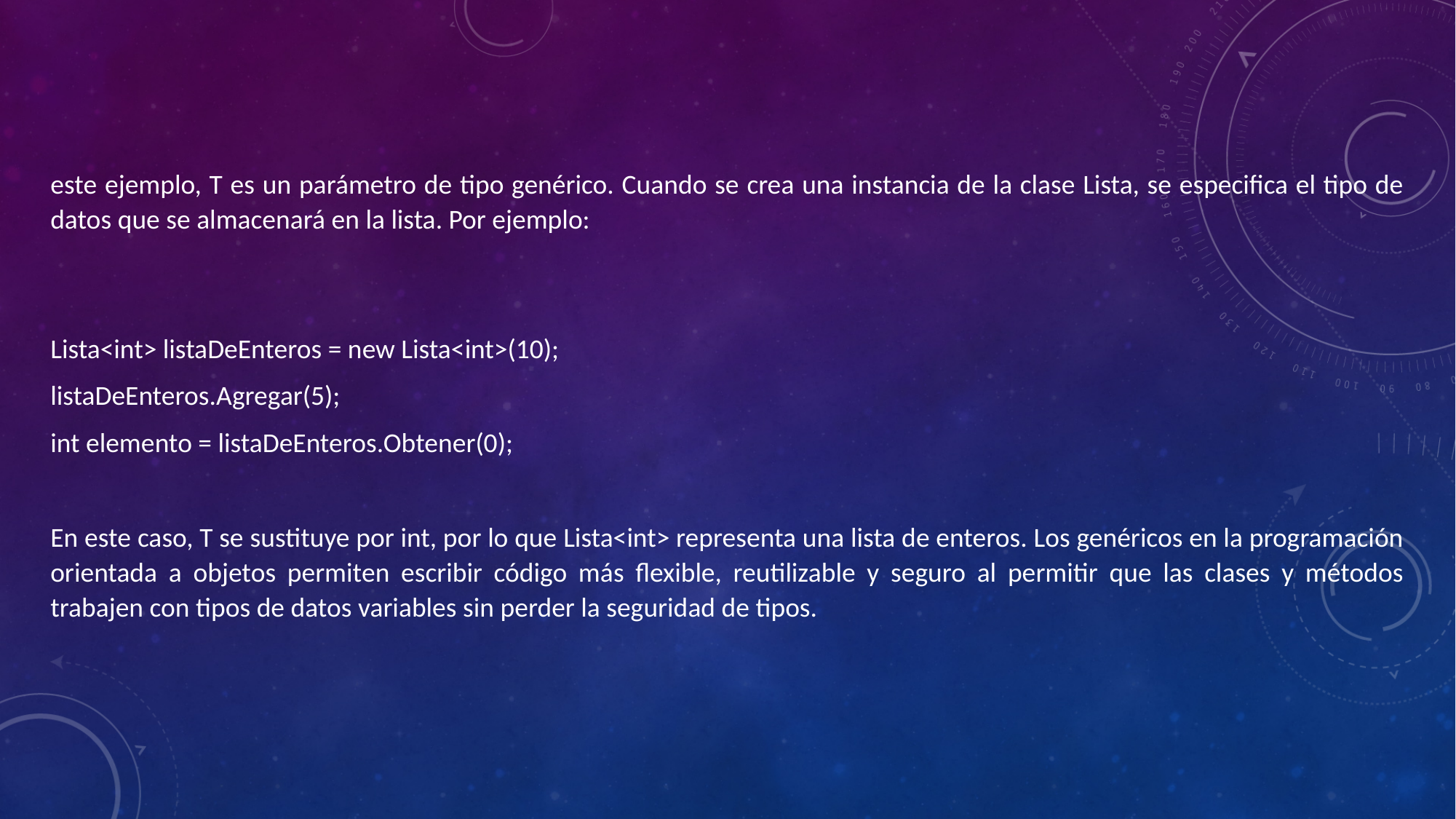

este ejemplo, T es un parámetro de tipo genérico. Cuando se crea una instancia de la clase Lista, se especifica el tipo de datos que se almacenará en la lista. Por ejemplo:

Lista<int> listaDeEnteros = new Lista<int>(10);
listaDeEnteros.Agregar(5);
int elemento = listaDeEnteros.Obtener(0);

En este caso, T se sustituye por int, por lo que Lista<int> representa una lista de enteros. Los genéricos en la programación orientada a objetos permiten escribir código más flexible, reutilizable y seguro al permitir que las clases y métodos trabajen con tipos de datos variables sin perder la seguridad de tipos.